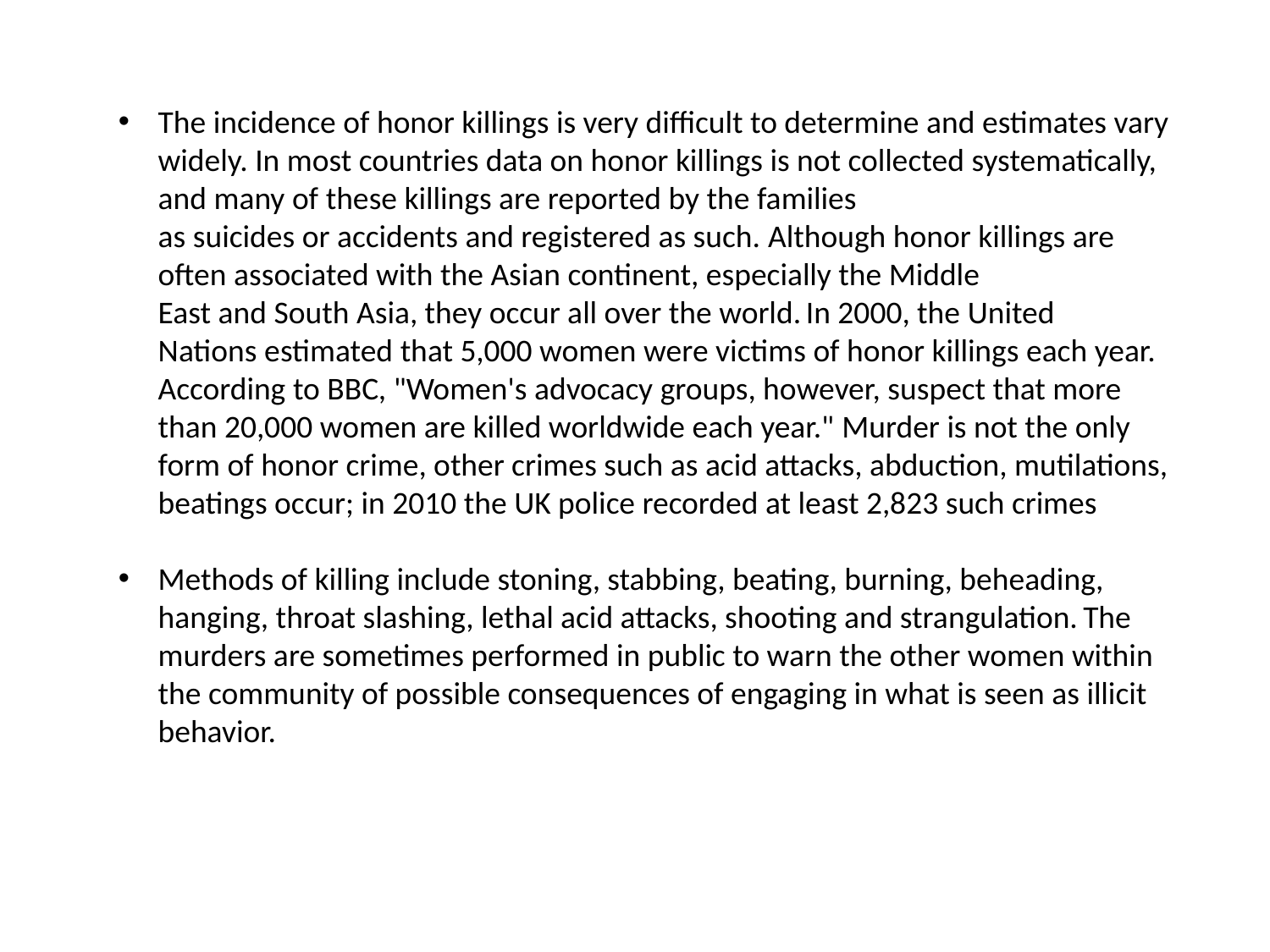

The incidence of honor killings is very difficult to determine and estimates vary widely. In most countries data on honor killings is not collected systematically, and many of these killings are reported by the families as suicides or accidents and registered as such. Although honor killings are often associated with the Asian continent, especially the Middle East and South Asia, they occur all over the world. In 2000, the United Nations estimated that 5,000 women were victims of honor killings each year. According to BBC, "Women's advocacy groups, however, suspect that more than 20,000 women are killed worldwide each year." Murder is not the only form of honor crime, other crimes such as acid attacks, abduction, mutilations, beatings occur; in 2010 the UK police recorded at least 2,823 such crimes

Methods of killing include stoning, stabbing, beating, burning, beheading, hanging, throat slashing, lethal acid attacks, shooting and strangulation. The murders are sometimes performed in public to warn the other women within the community of possible consequences of engaging in what is seen as illicit behavior.